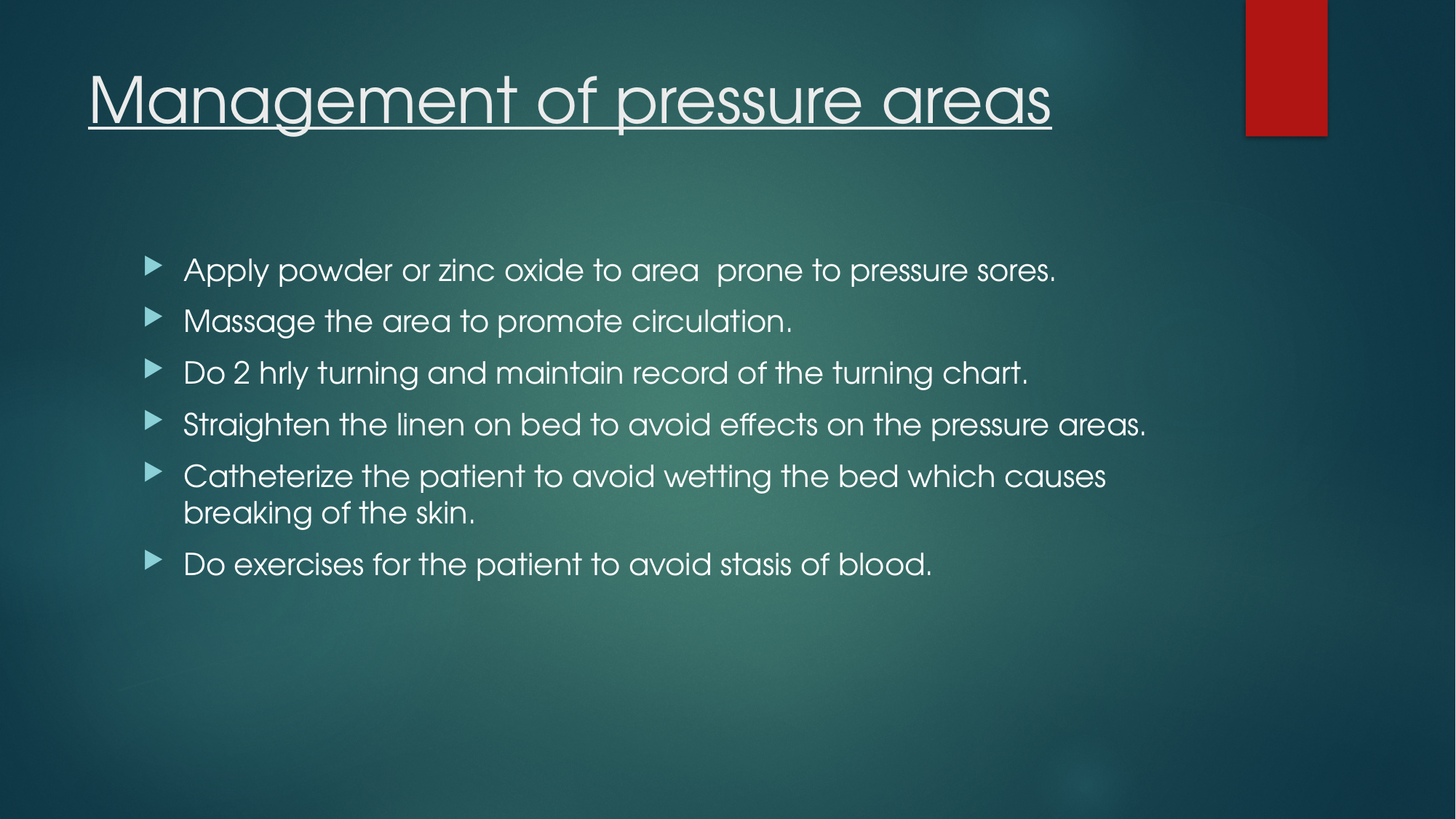

# Management of pressure areas
Apply powder or zinc oxide to area  prone to pressure sores.
Massage the area to promote circulation.
Do 2 hrly turning and maintain record of the turning chart.
Straighten the linen on bed to avoid effects on the pressure areas.
Catheterize the patient to avoid wetting the bed which causes breaking of the skin.
Do exercises for the patient to avoid stasis of blood.